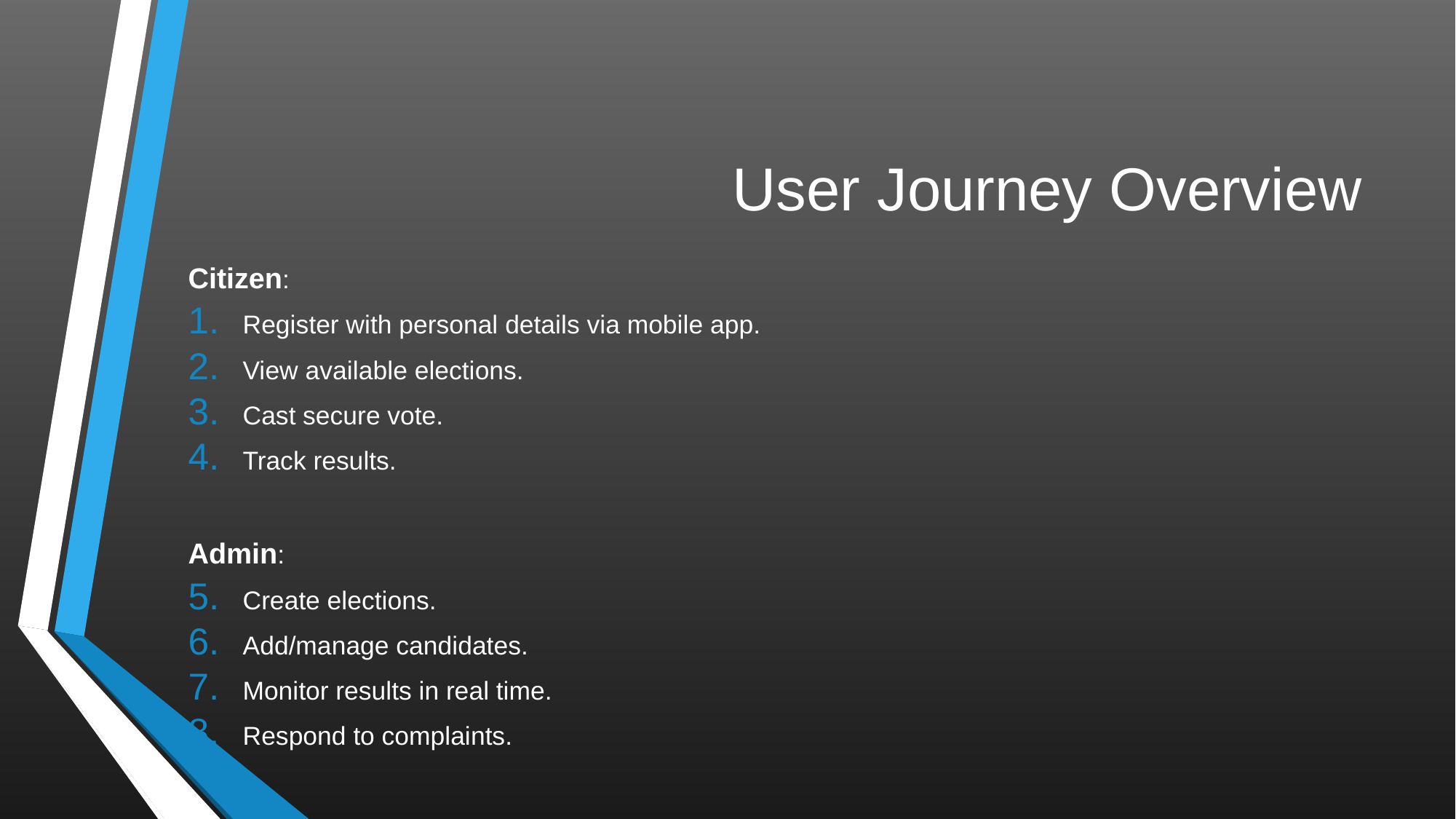

# User Journey Overview
Citizen:
Register with personal details via mobile app.
View available elections.
Cast secure vote.
Track results.

Admin:
Create elections.
Add/manage candidates.
Monitor results in real time.
Respond to complaints.